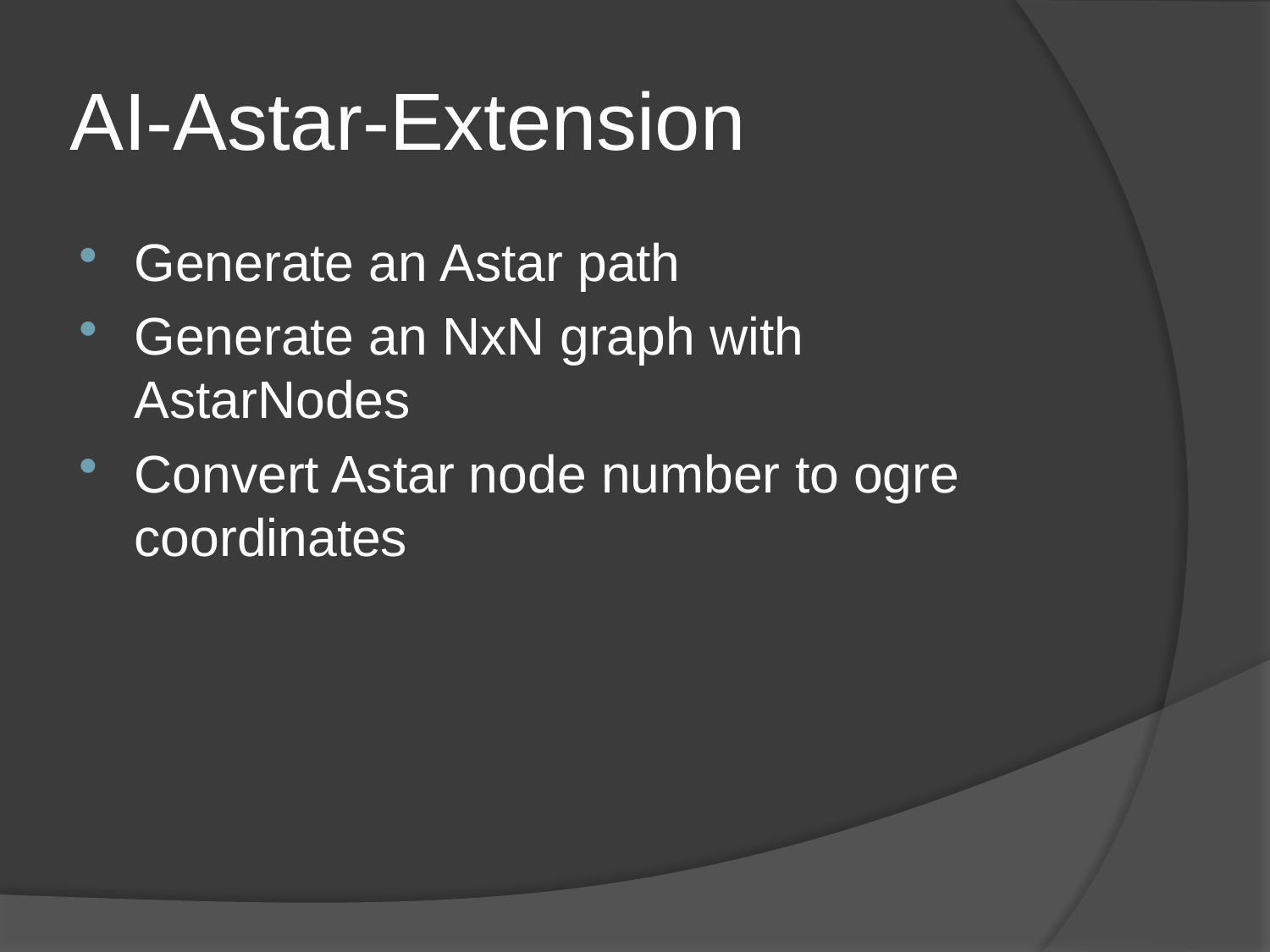

# AI-Astar-Extension
Generate an Astar path
Generate an NxN graph with AstarNodes
Convert Astar node number to ogre coordinates